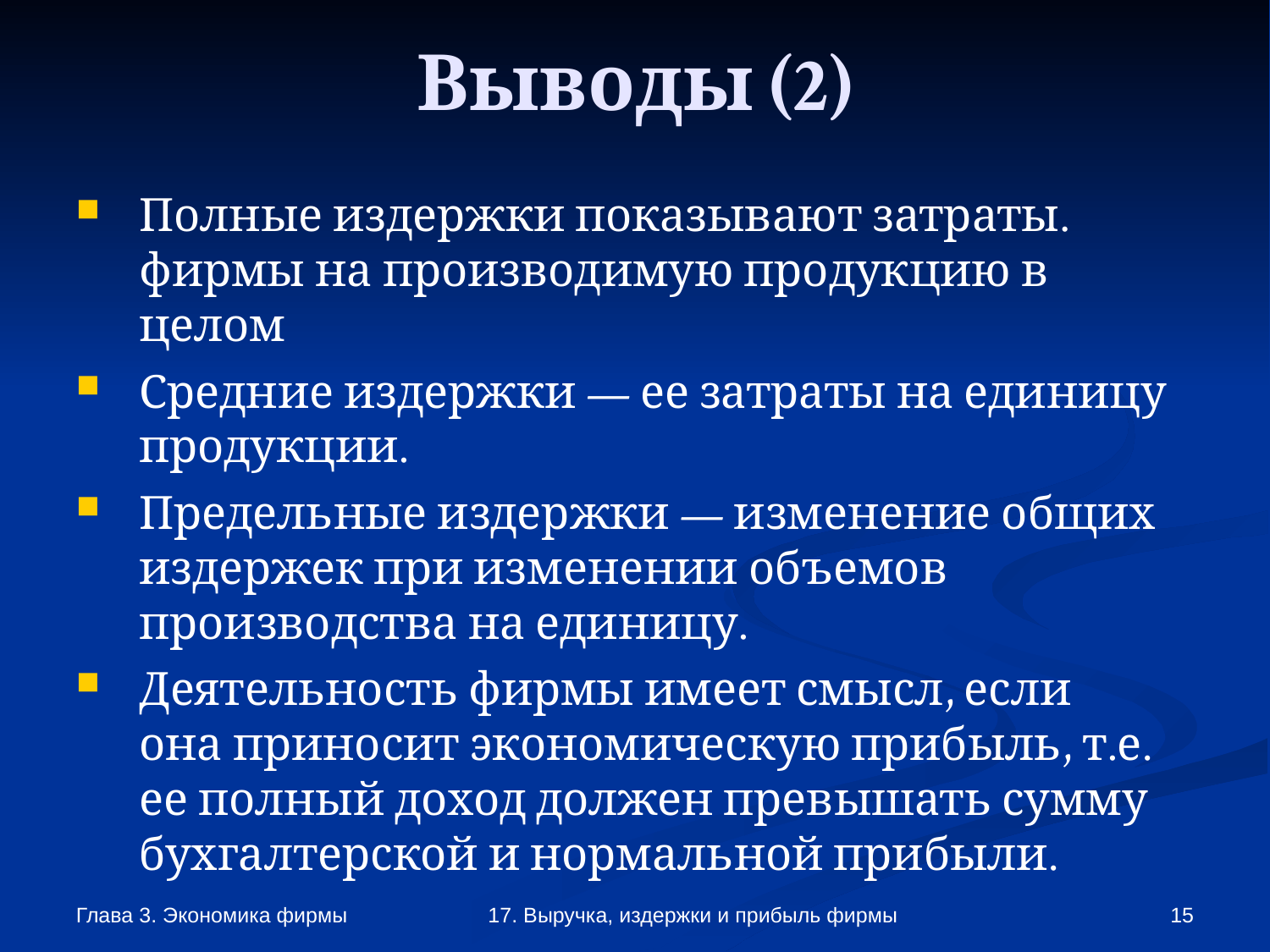

Выводы (2)
Полные издержки показывают затраты. фирмы на производимую продукцию в целом
Средние издержки — ее затраты на единицу продукции.
Предельные издержки — изменение общих издержек при изменении объемов производства на единицу.
Деятельность фирмы имеет смысл, если
она приносит экономическую прибыль, т.е.
ее полный доход должен превышать сумму бухгалтерской и нормальной прибыли.
Глава 3. Экономика фирмы
17. Выручка, издержки и прибыль фирмы
15